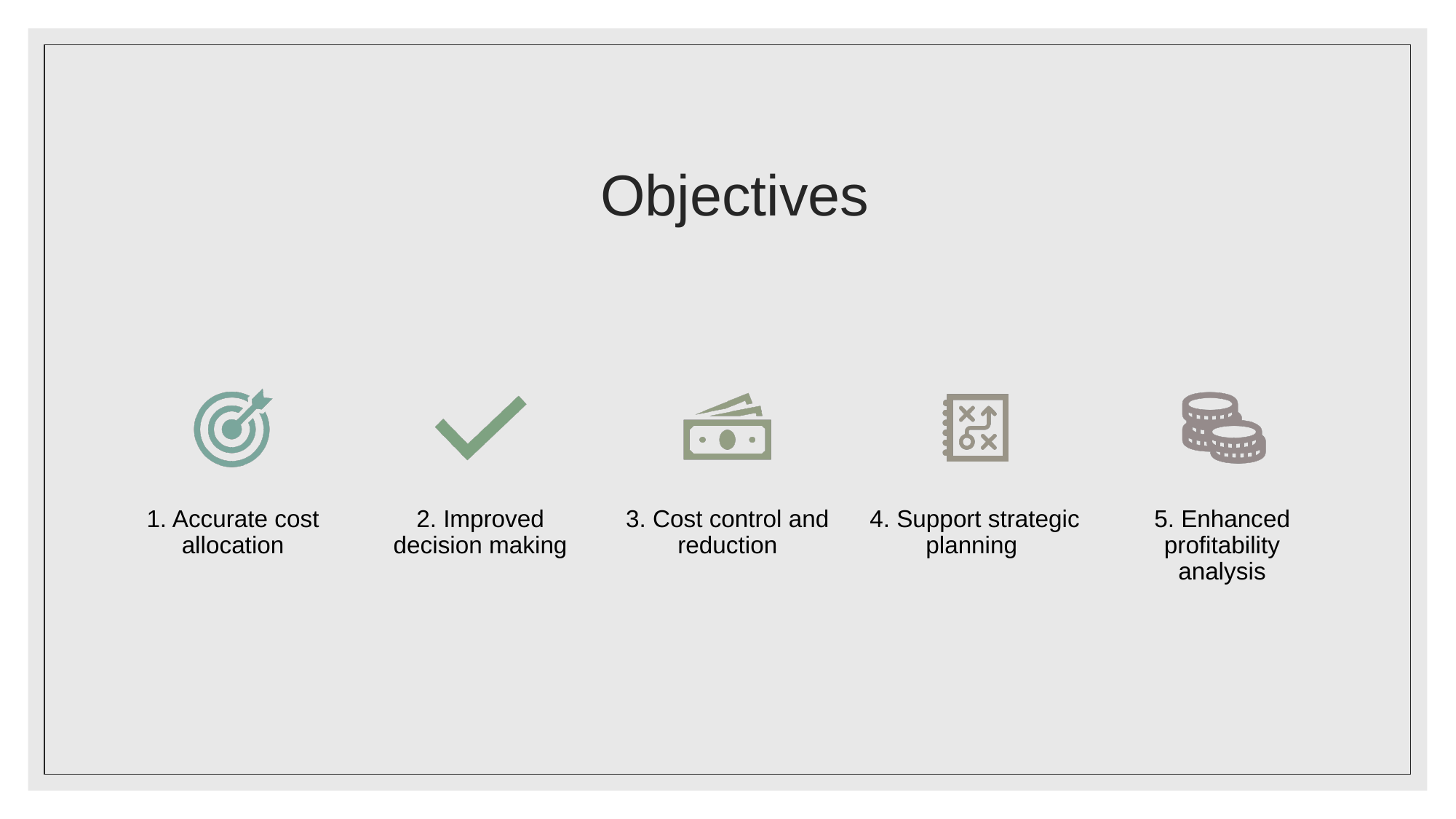

# Objectives
1. Accurate cost allocation
2. Improved decision making
3. Cost control and reduction
4. Support strategic planning
5. Enhanced profitability analysis